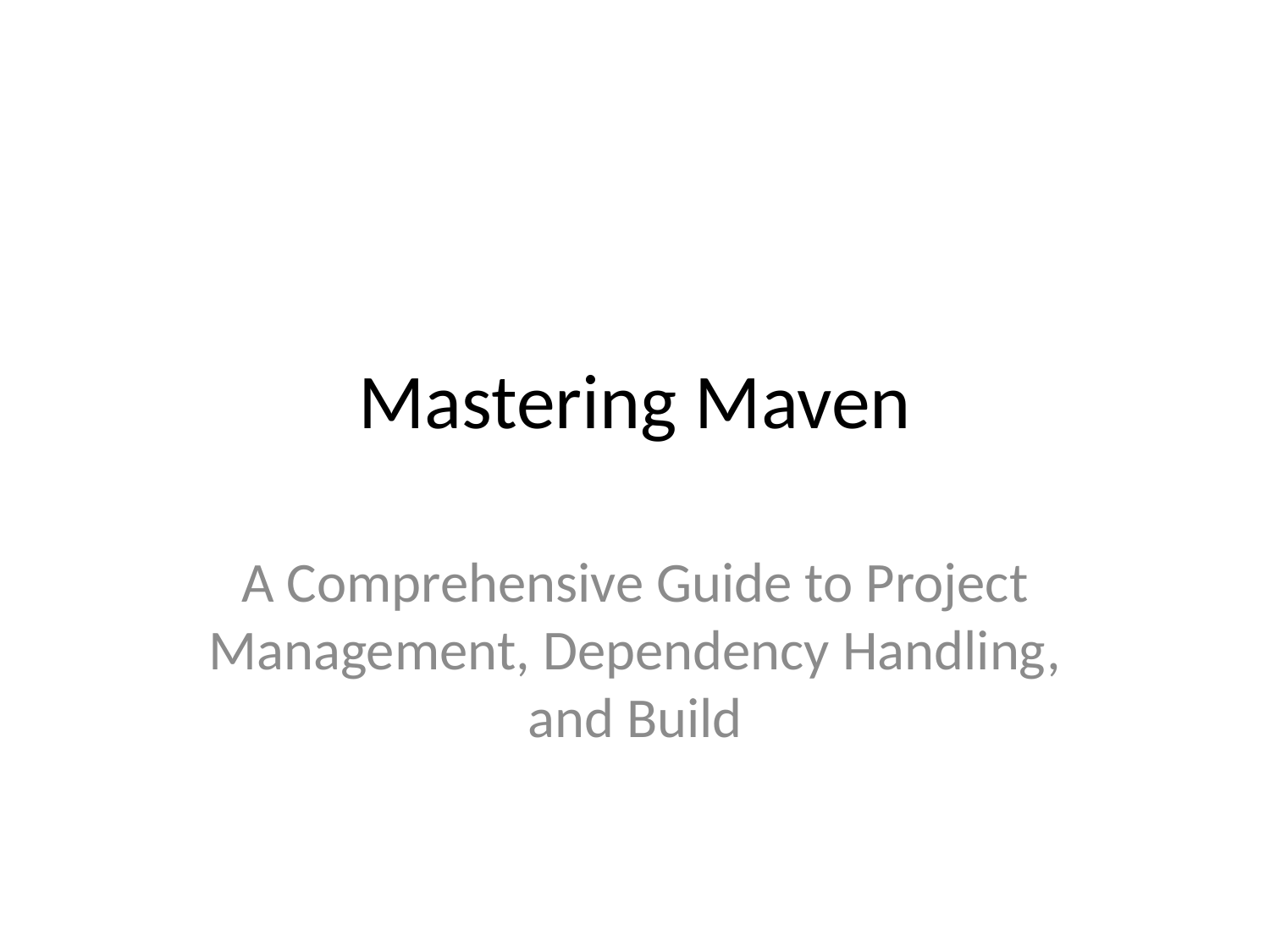

# Mastering Maven
A Comprehensive Guide to Project Management, Dependency Handling, and Build